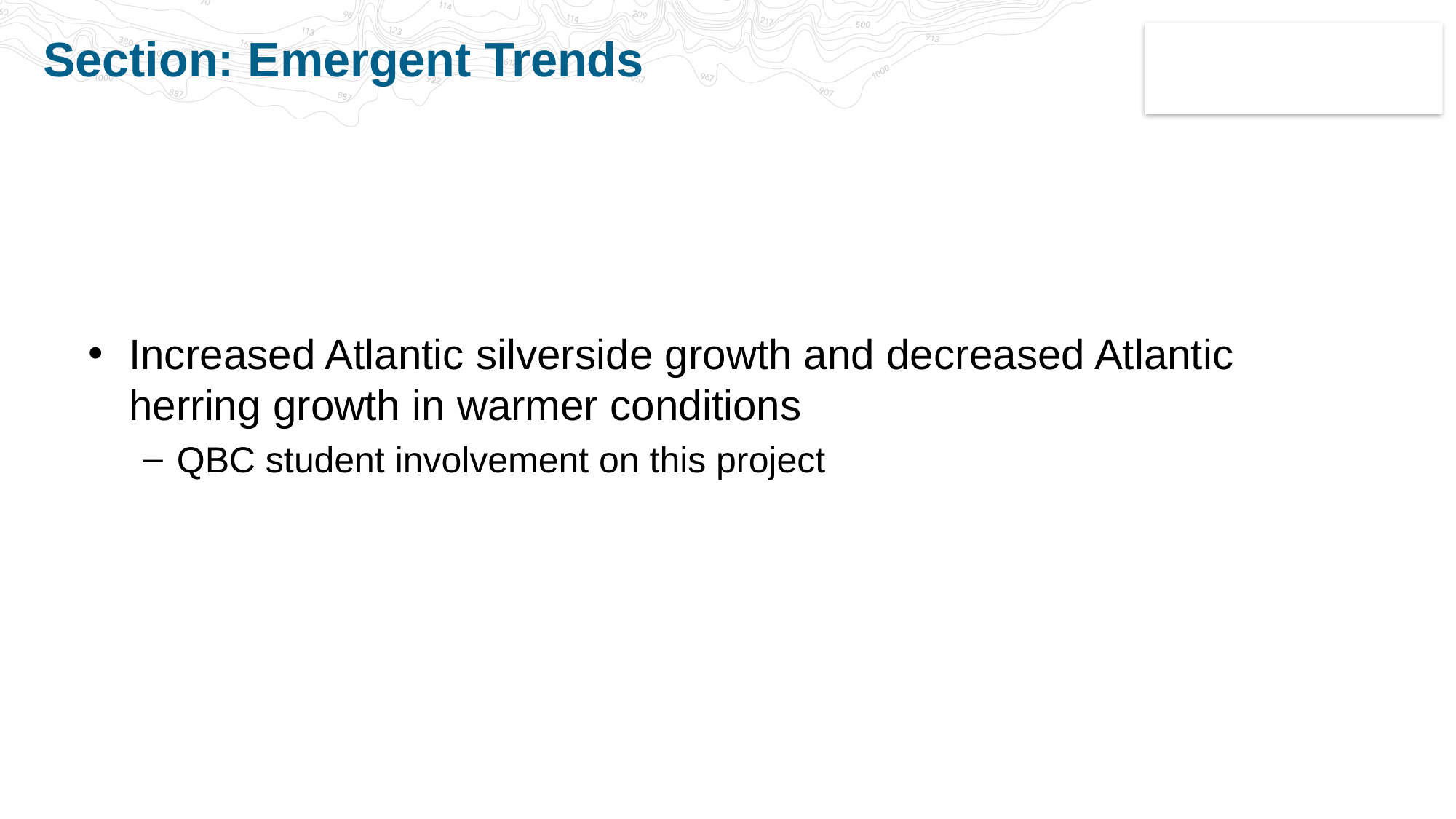

# Section: Emergent Trends

Increased Atlantic silverside growth and decreased Atlantic herring growth in warmer conditions
QBC student involvement on this project